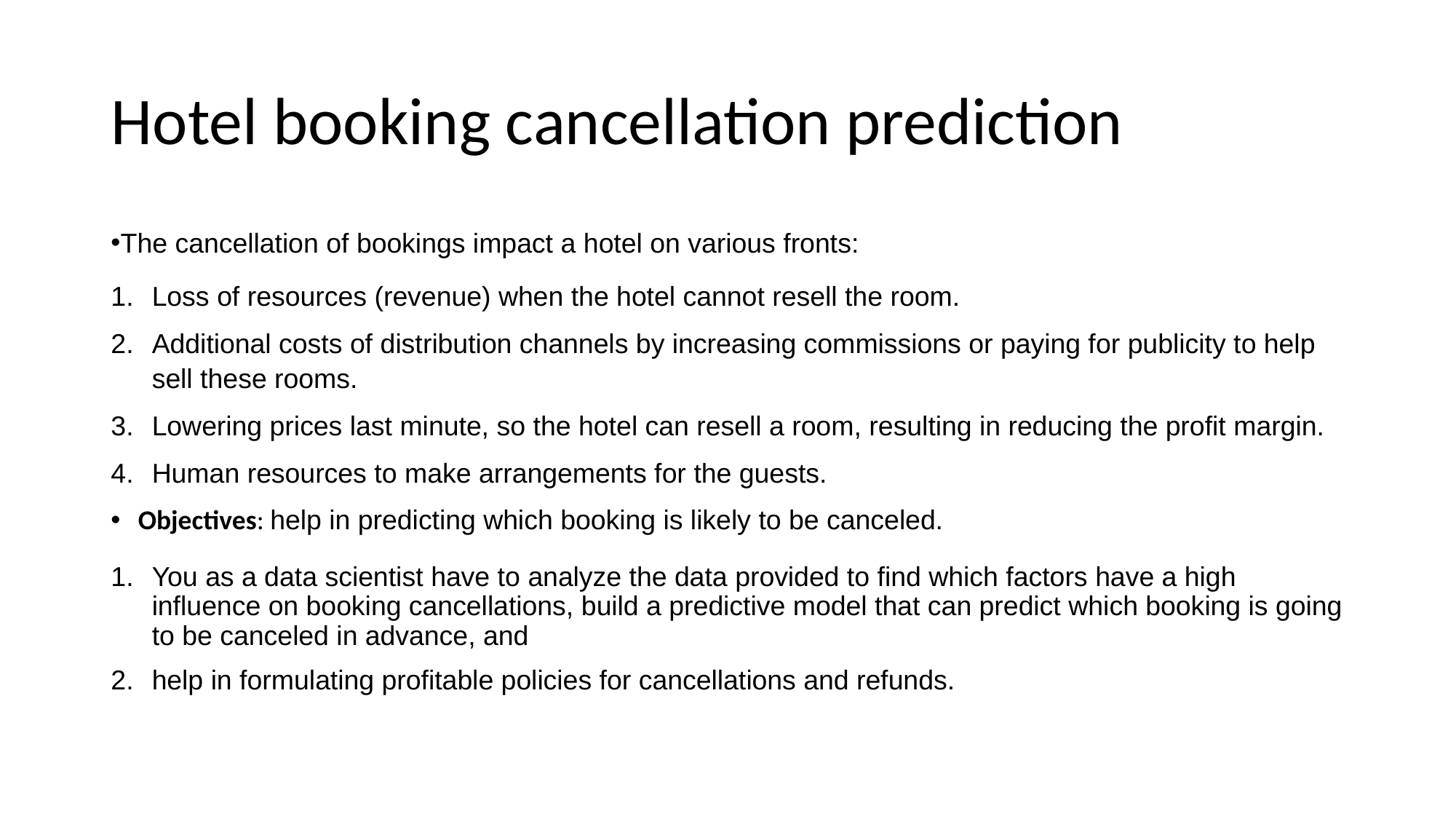

# Hotel booking cancellation prediction
The cancellation of bookings impact a hotel on various fronts:
Loss of resources (revenue) when the hotel cannot resell the room.
Additional costs of distribution channels by increasing commissions or paying for publicity to help sell these rooms.
Lowering prices last minute, so the hotel can resell a room, resulting in reducing the profit margin.
Human resources to make arrangements for the guests.
Objectives: help in predicting which booking is likely to be canceled.
You as a data scientist have to analyze the data provided to find which factors have a high influence on booking cancellations, build a predictive model that can predict which booking is going to be canceled in advance, and
help in formulating profitable policies for cancellations and refunds.